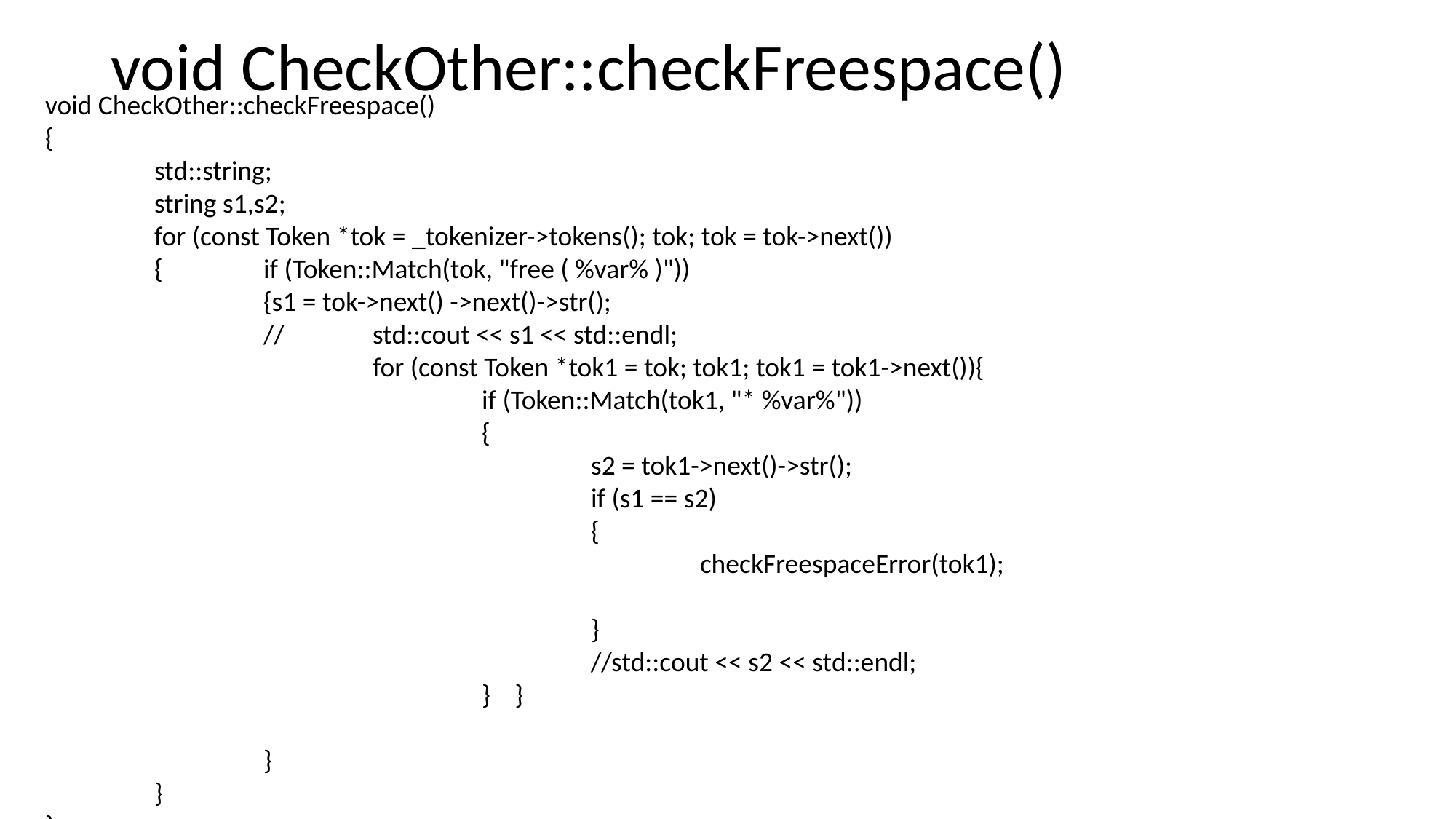

# void CheckOther::checkFreespace()
void CheckOther::checkFreespace()
{
	std::string;
	string s1,s2;
	for (const Token *tok = _tokenizer->tokens(); tok; tok = tok->next())
	{	if (Token::Match(tok, "free ( %var% )"))
		{s1 = tok->next() ->next()->str();
		//	std::cout << s1 << std::endl;
			for (const Token *tok1 = tok; tok1; tok1 = tok1->next()){
				if (Token::Match(tok1, "* %var%"))
				{
					s2 = tok1->next()->str();
					if (s1 == s2)
					{
						checkFreespaceError(tok1);

					}
					//std::cout << s2 << std::endl;
				}    }

		}
	}
}